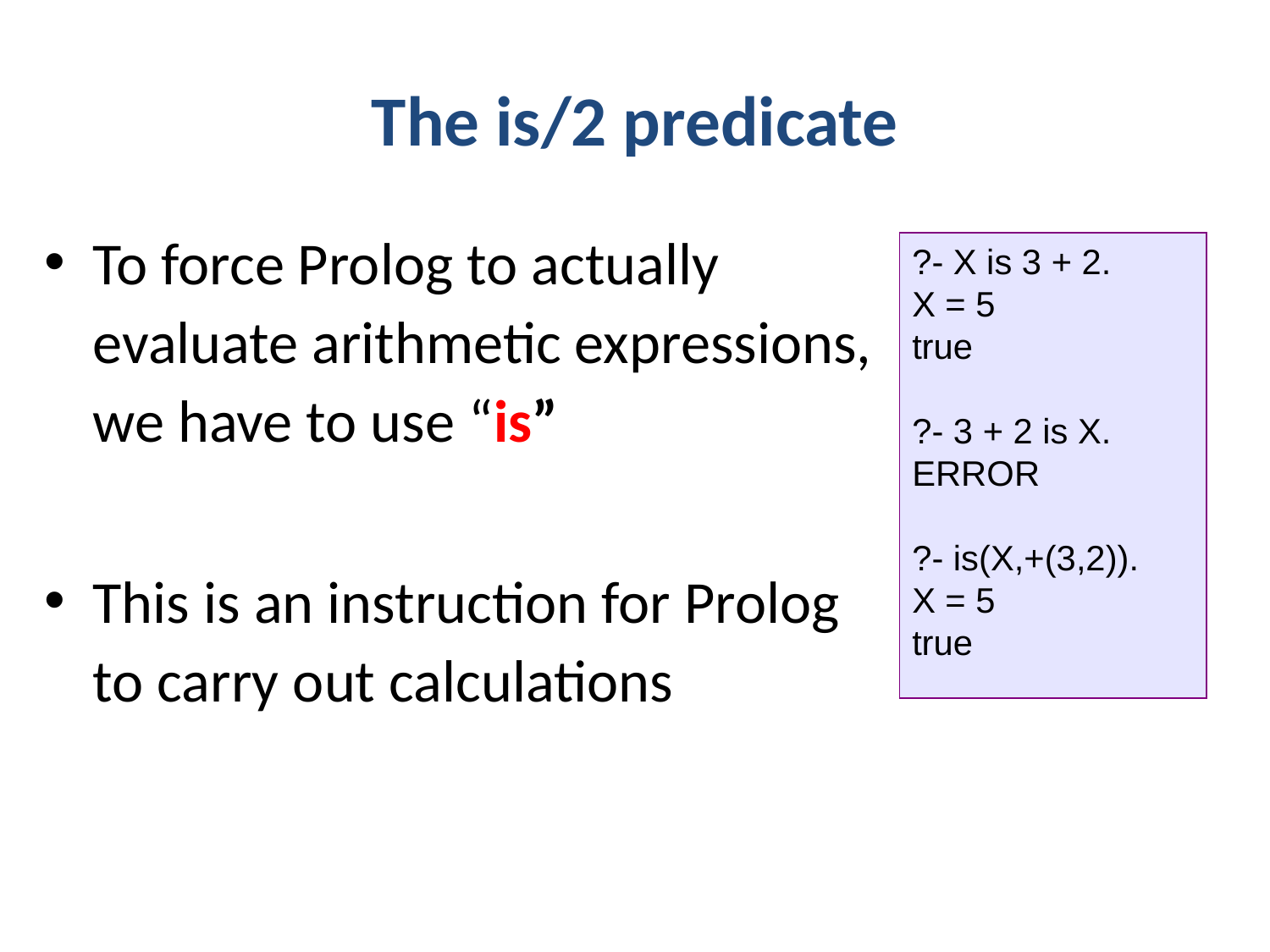

# The is/2 predicate
To force Prolog to actually evaluate arithmetic expressions, we have to use “is”

This is an instruction for Prolog to carry out calculations

?- X is 3 + 2.
X = 5
true

?- 3 + 2 is X.
ERROR

?- is(X,+(3,2)).
X = 5
true